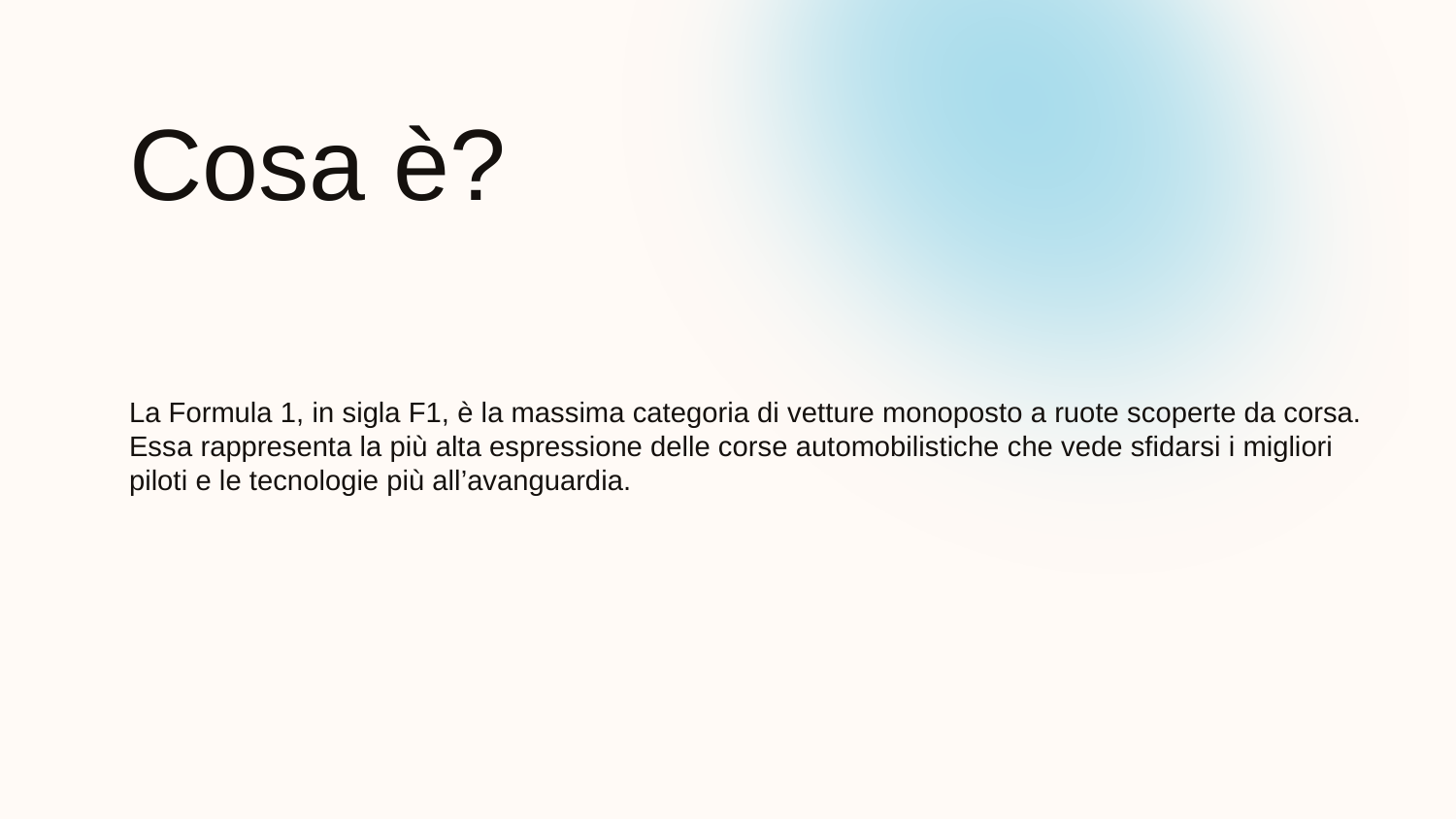

# Cosa è?
La Formula 1, in sigla F1, è la massima categoria di vetture monoposto a ruote scoperte da corsa. Essa rappresenta la più alta espressione delle corse automobilistiche che vede sfidarsi i migliori piloti e le tecnologie più all’avanguardia.